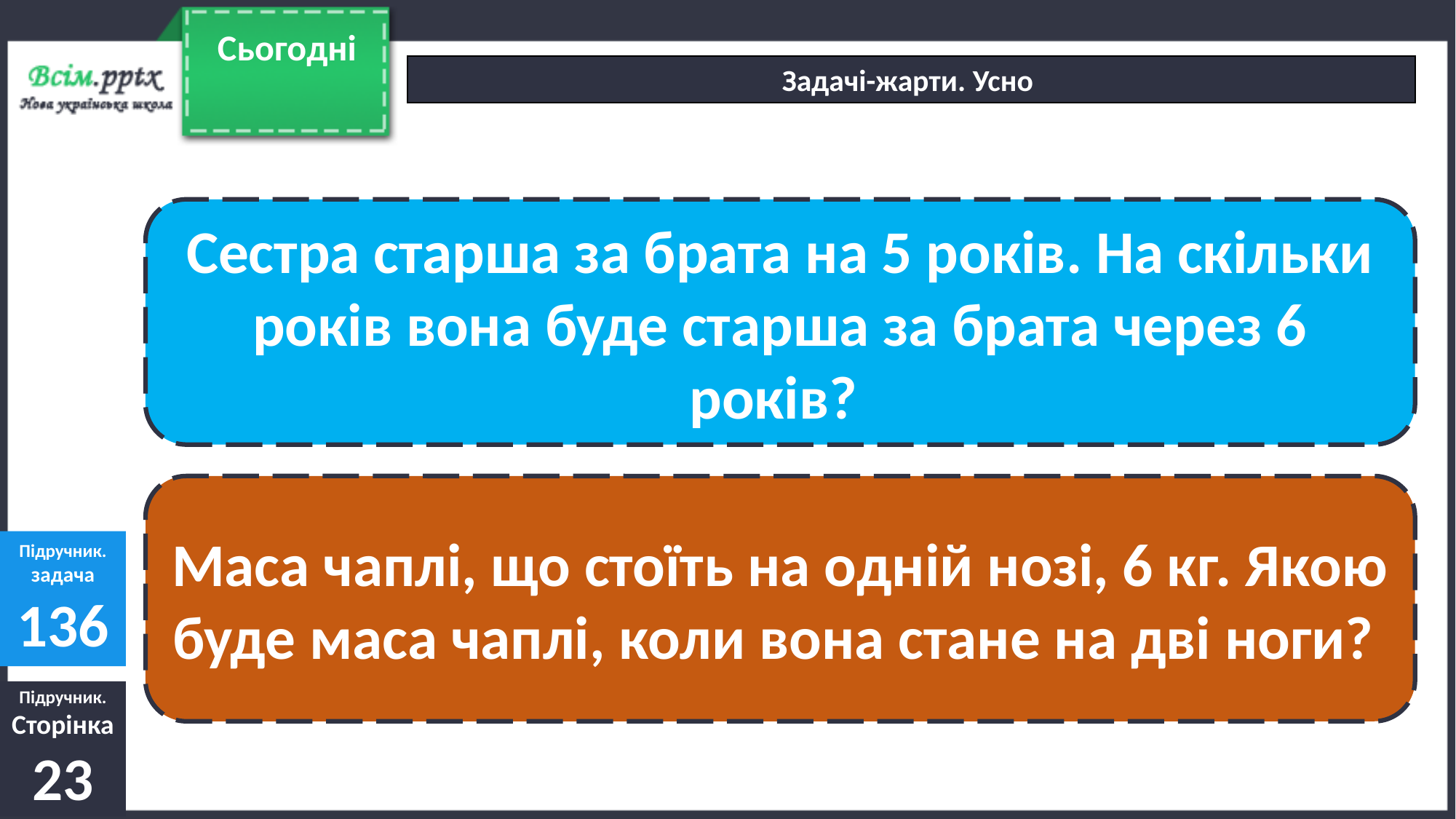

Сьогодні

Задачі-жарти. Усно

Сестра старша за брата на 5 років. На скільки років вона буде старша за брата через 6 років?
Маса чаплі, що стоїть на одній нозі, 6 кг. Якою буде маса чаплі, коли вона стане на дві ноги?
Підручник.
задача
136
Підручник.
Сторінка
23